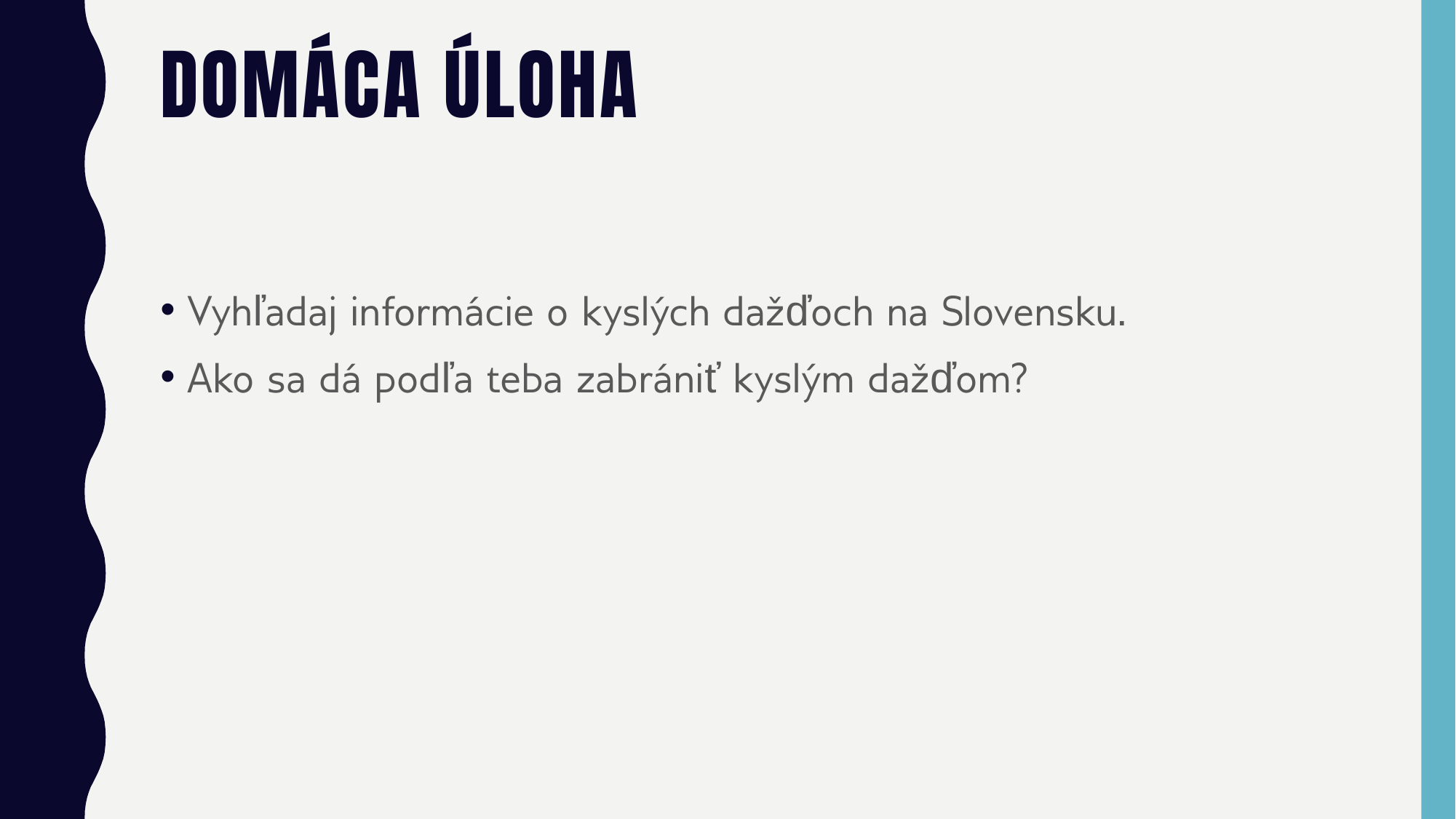

# Domáca úloha
Vyhľadaj informácie o kyslých dažďoch na Slovensku.
Ako sa dá podľa teba zabrániť kyslým dažďom?